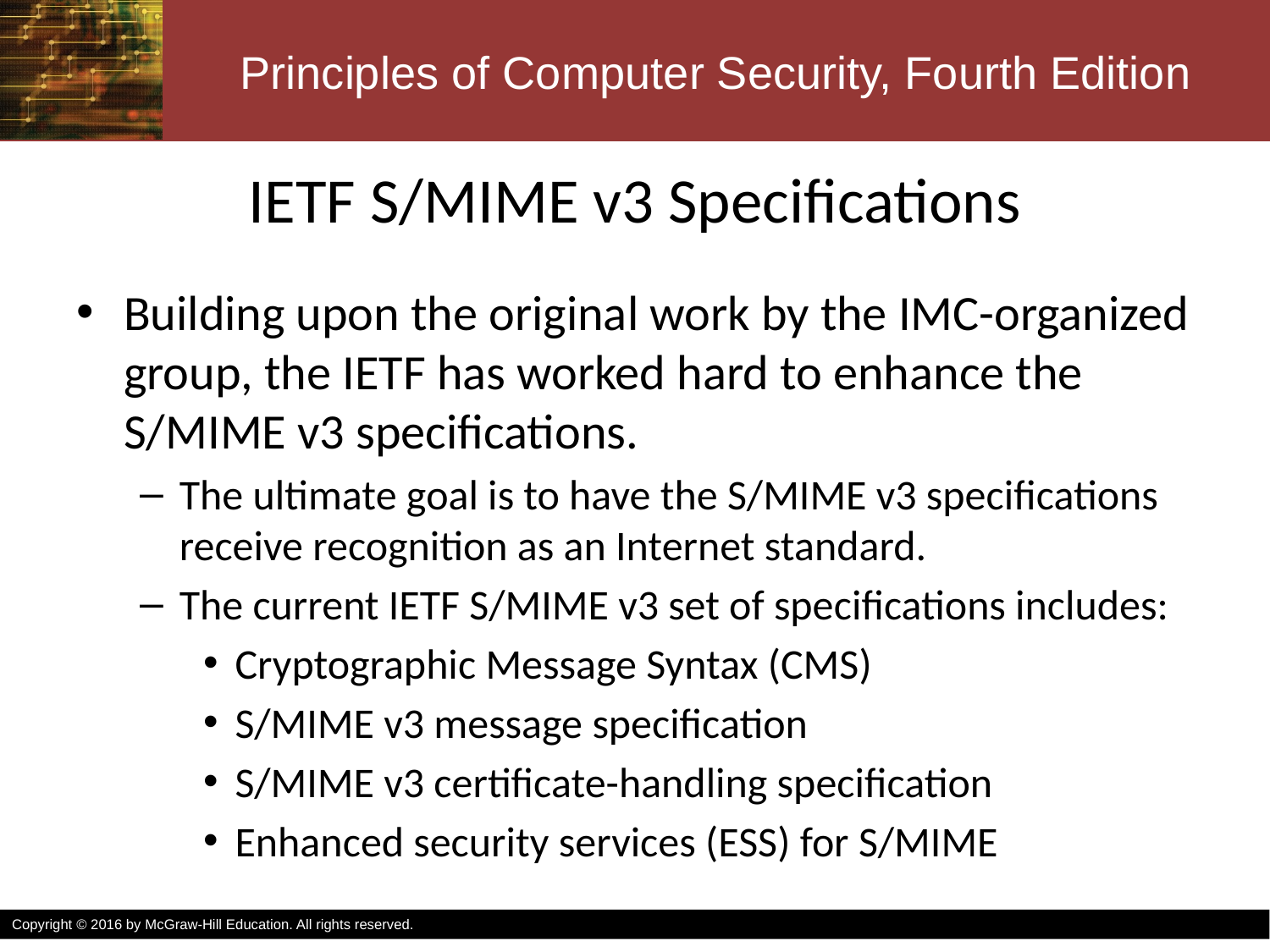

# IETF S/MIME v3 Specifications
Building upon the original work by the IMC-organized group, the IETF has worked hard to enhance the S/MIME v3 specifications.
The ultimate goal is to have the S/MIME v3 specifications receive recognition as an Internet standard.
The current IETF S/MIME v3 set of specifications includes:
Cryptographic Message Syntax (CMS)
S/MIME v3 message specification
S/MIME v3 certificate-handling specification
Enhanced security services (ESS) for S/MIME